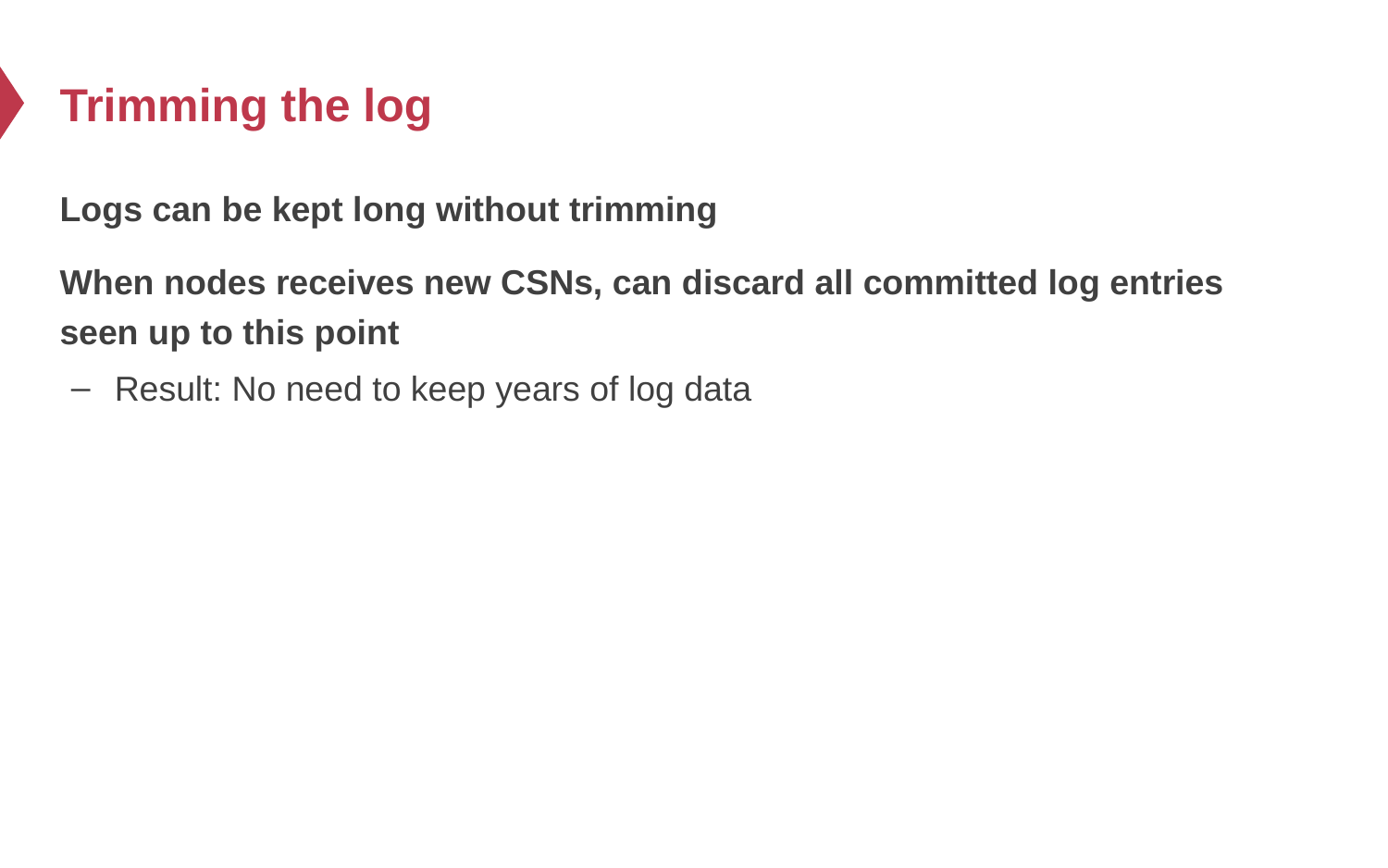

# Trimming the log
Logs can be kept long without trimming
When nodes receives new CSNs, can discard all committed log entries seen up to this point
Result: No need to keep years of log data

80